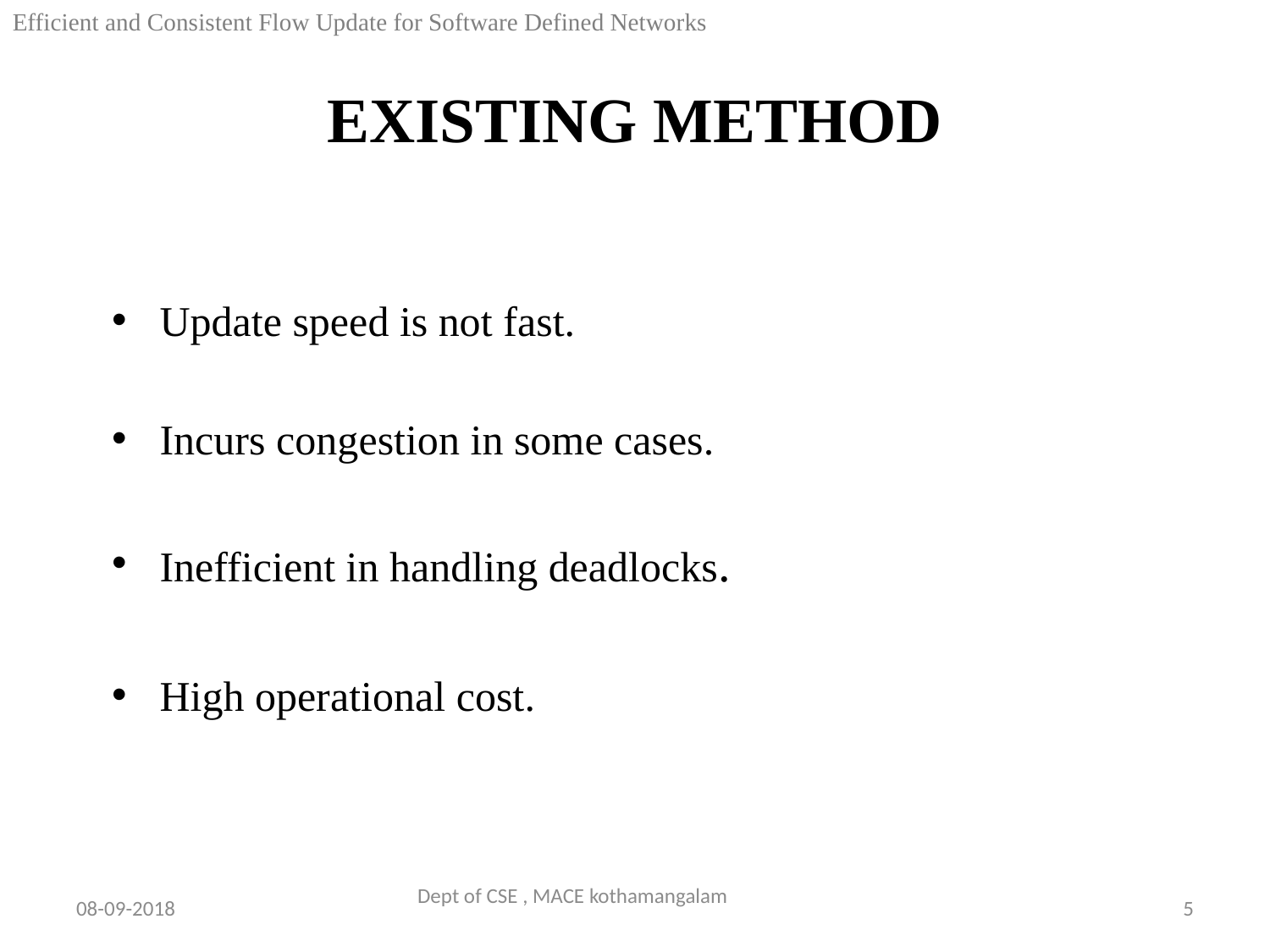

Efficient and Consistent Flow Update for Software Defined Networks
# EXISTING METHOD
Update speed is not fast.

Incurs congestion in some cases.

Inefficient in handling deadlocks.

High operational cost.
Dept of CSE , MACE kothamangalam
08-09-2018
5